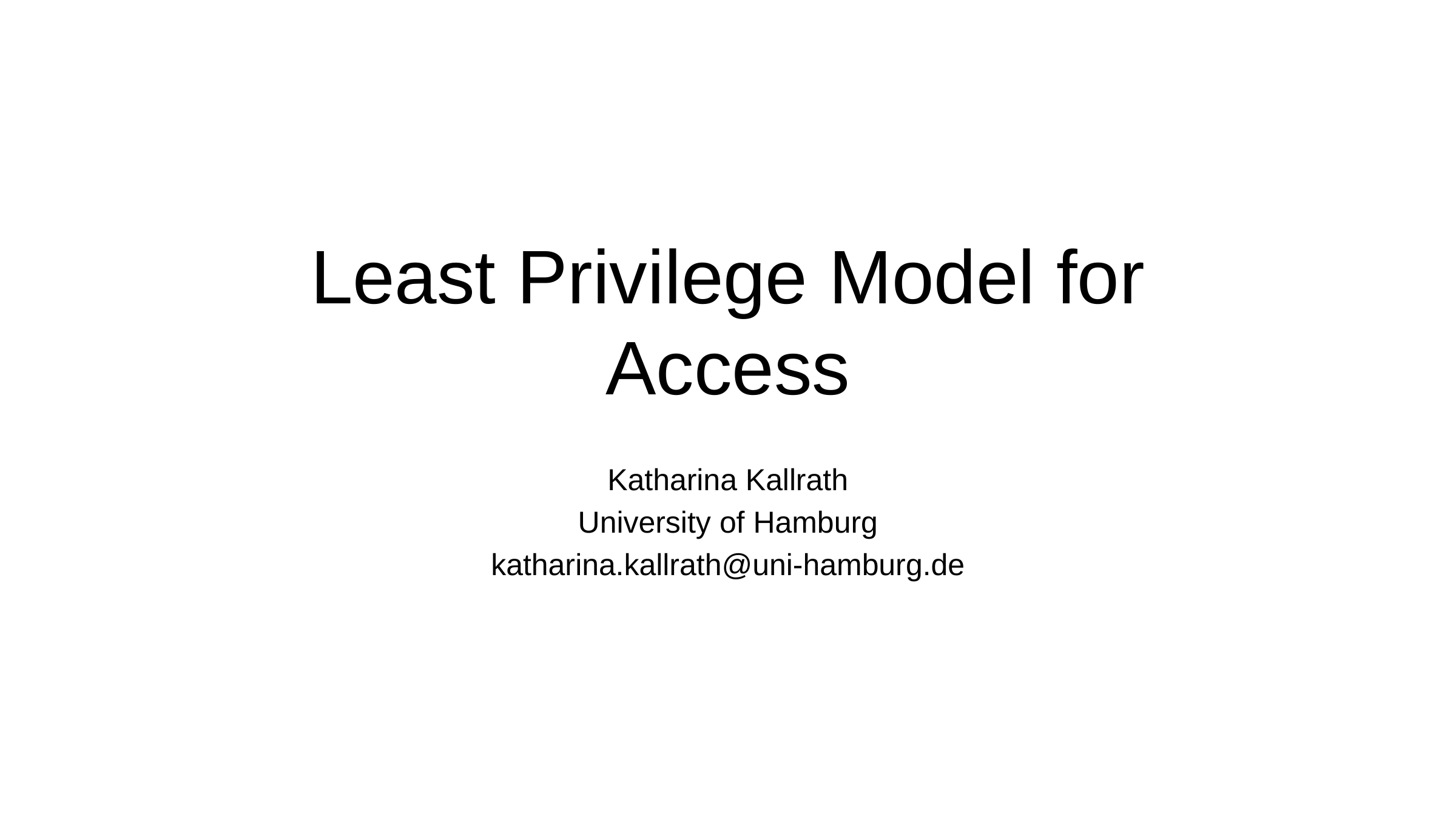

# Least Privilege Model for Access
Katharina Kallrath
University of Hamburg
katharina.kallrath@uni-hamburg.de